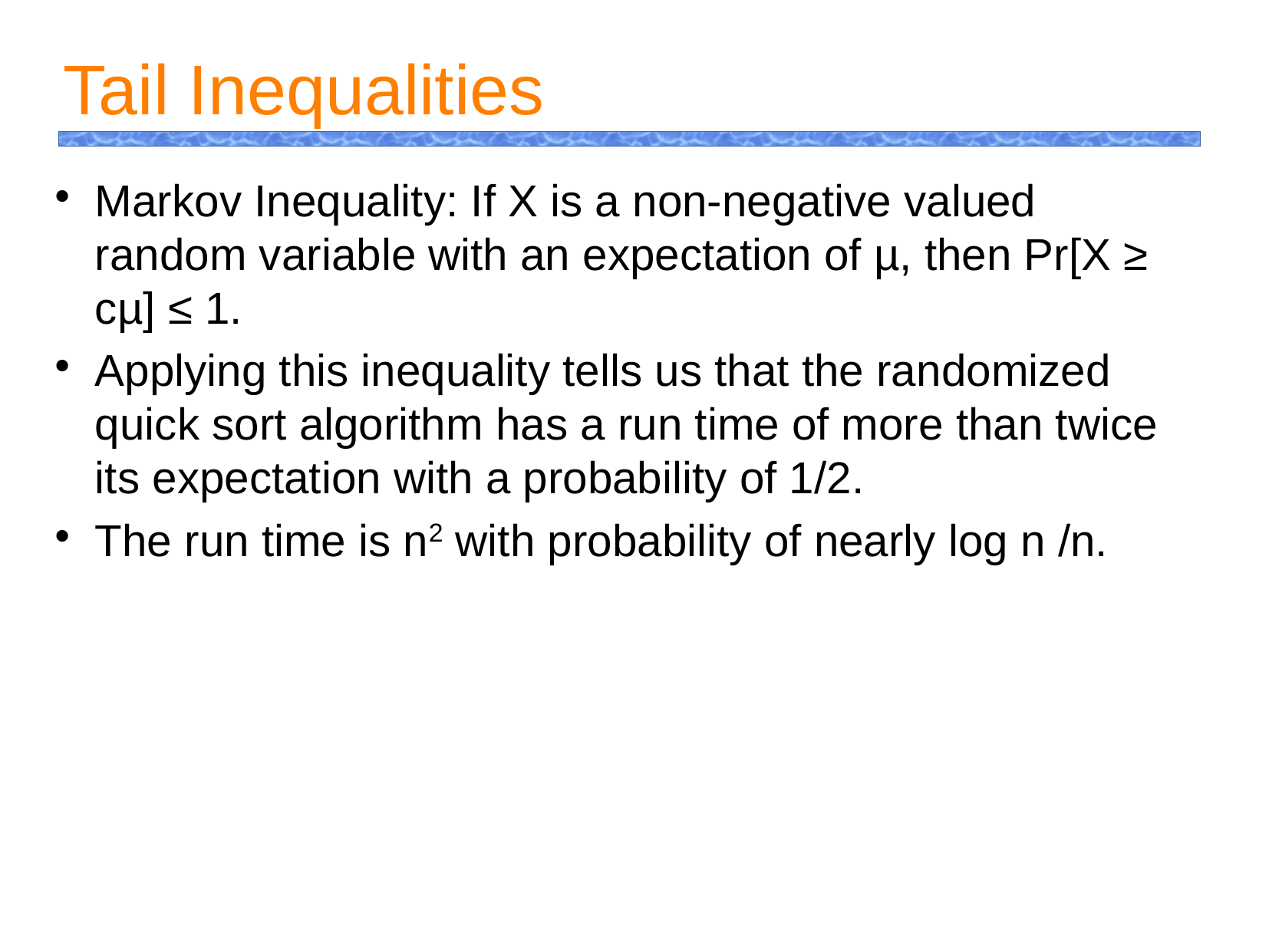

Tail Inequalities
Markov Inequality: If X is a non-negative valued random variable with an expectation of µ, then Pr[X ≥ cµ] ≤ 1.
Applying this inequality tells us that the randomized quick sort algorithm has a run time of more than twice its expectation with a probability of 1/2.
The run time is n2 with probability of nearly log n /n.